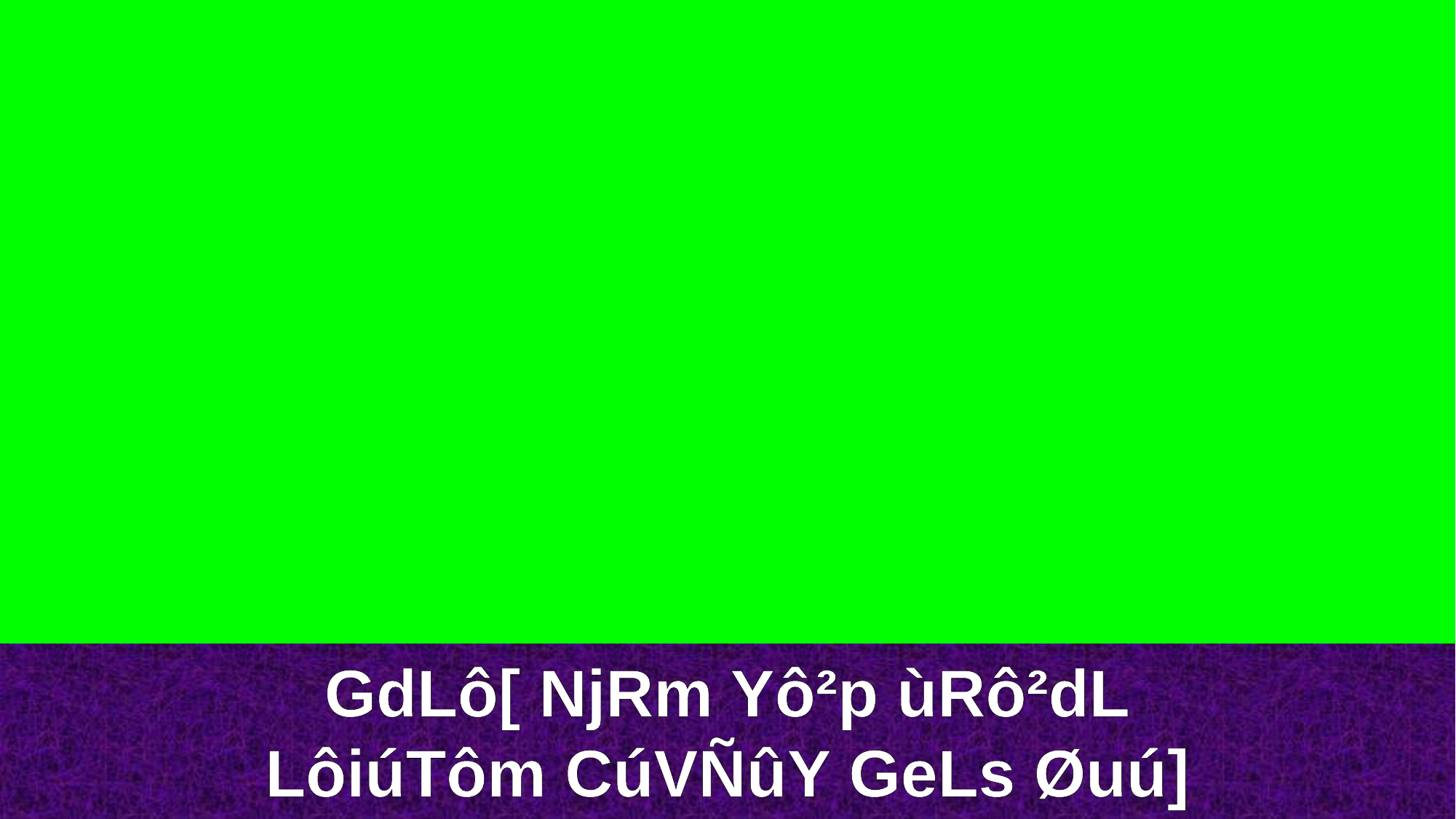

GdLô[ NjRm Yô²p ùRô²dL
LôiúTôm CúVÑûY GeLs Øuú]